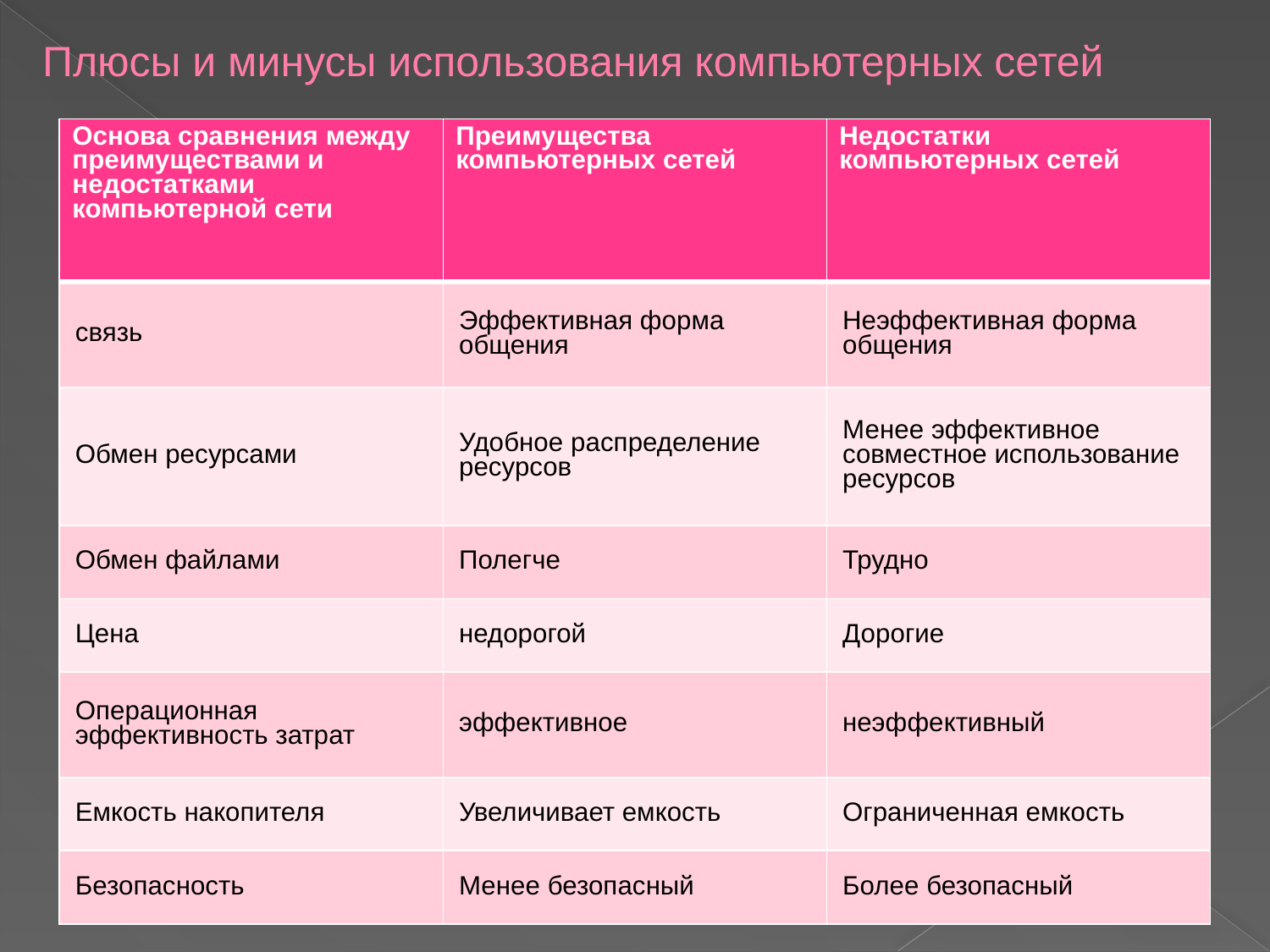

# Плюсы и минусы использования компьютерных сетей
| Основа сравнения между преимуществами и недостатками компьютерной сети | Преимущества компьютерных сетей | Недостатки компьютерных сетей |
| --- | --- | --- |
| связь | Эффективная форма общения | Неэффективная форма общения |
| Обмен ресурсами | Удобное распределение ресурсов | Менее эффективное совместное использование ресурсов |
| Обмен файлами | Полегче | Трудно |
| Цена | недорогой | Дорогие |
| Операционная эффективность затрат | эффективное | неэффективный |
| Емкость накопителя | Увеличивает емкость | Ограниченная емкость |
| Безопасность | Менее безопасный | Более безопасный |